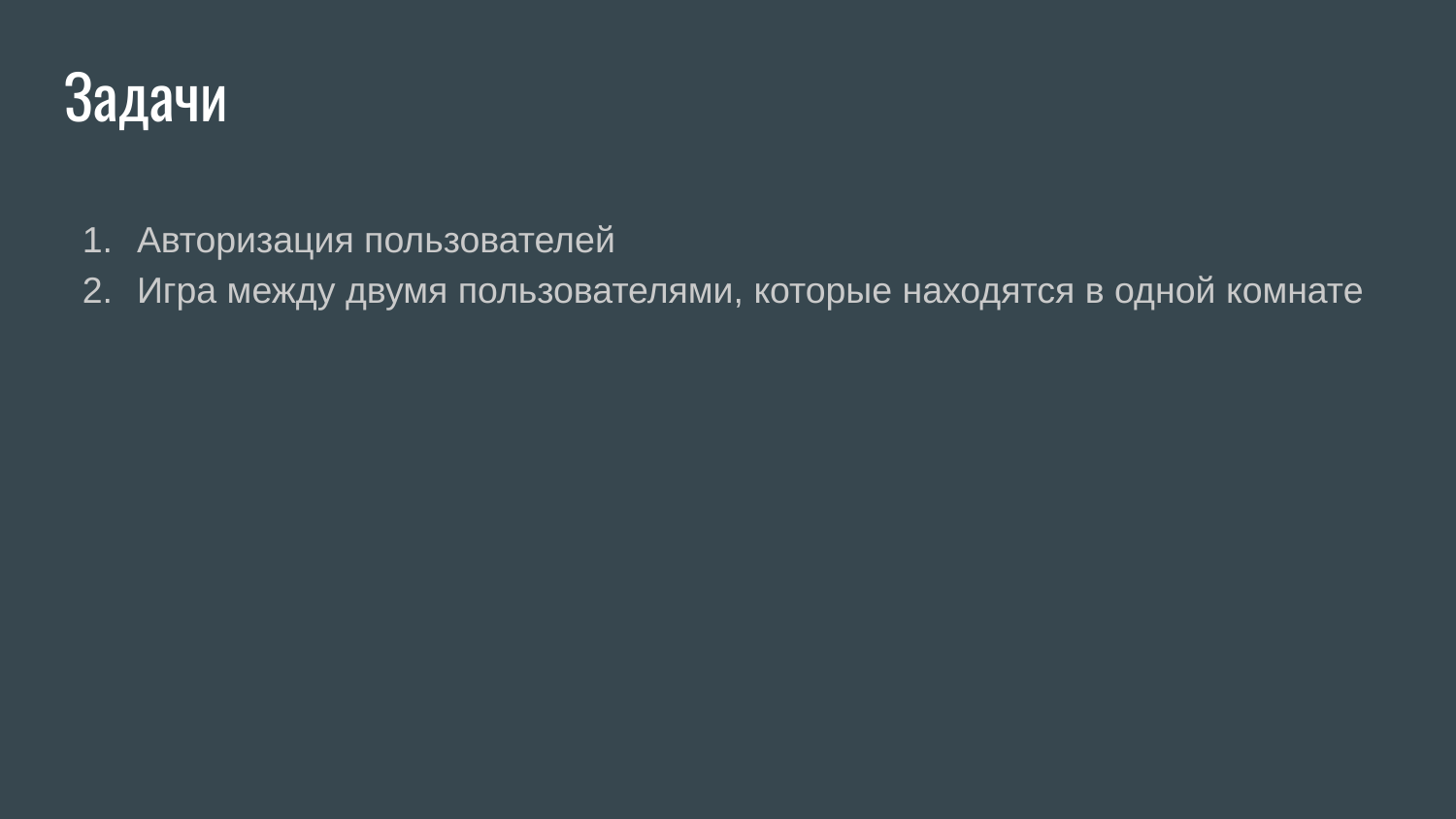

# Задачи
Авторизация пользователей
Игра между двумя пользователями, которые находятся в одной комнате